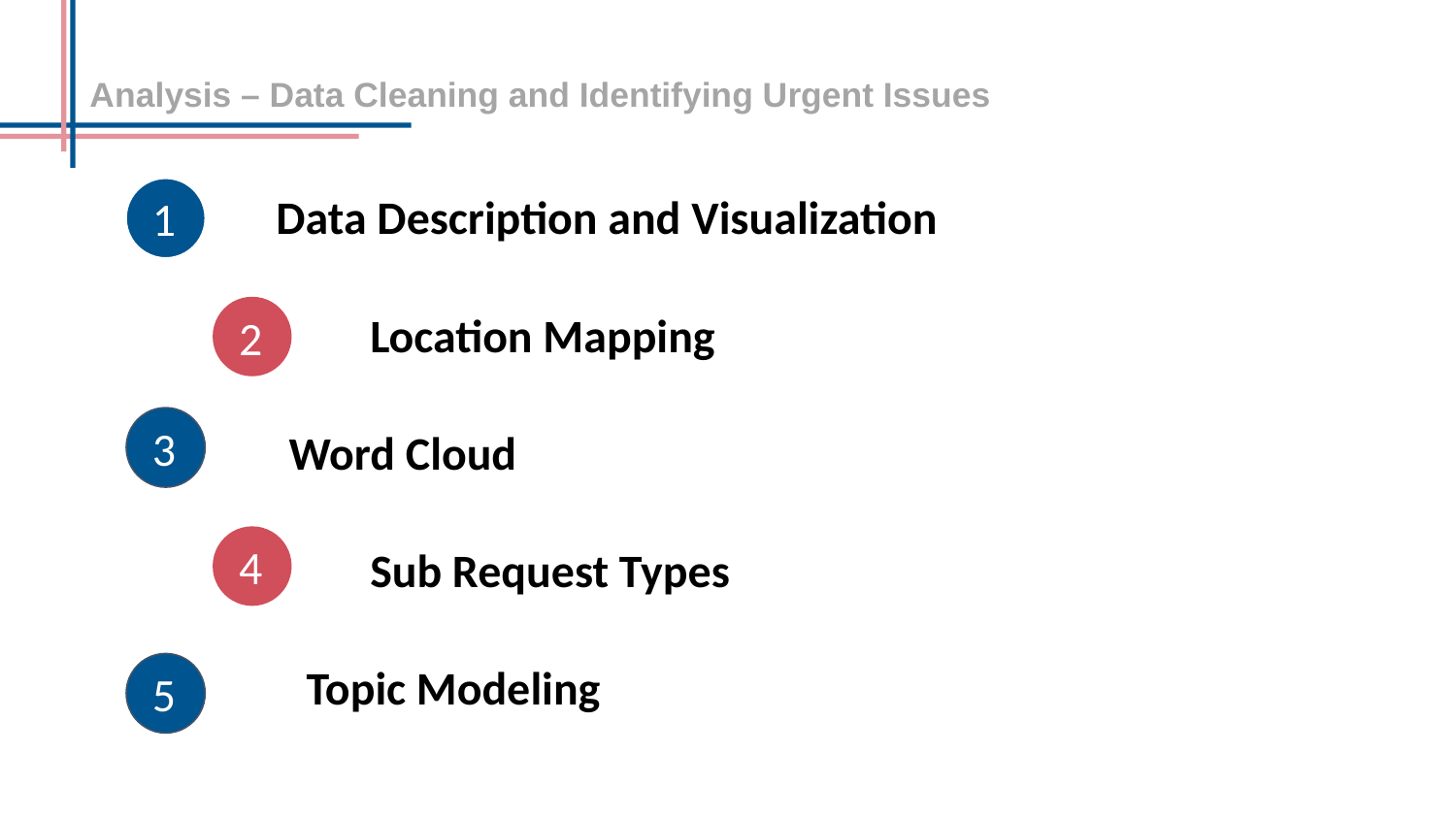

Analysis – Data Cleaning and Identifying Urgent Issues

Data Description and Visualization
1
Location Mapping
2
3
Word Cloud
4
Sub Request Types
Topic Modeling
5